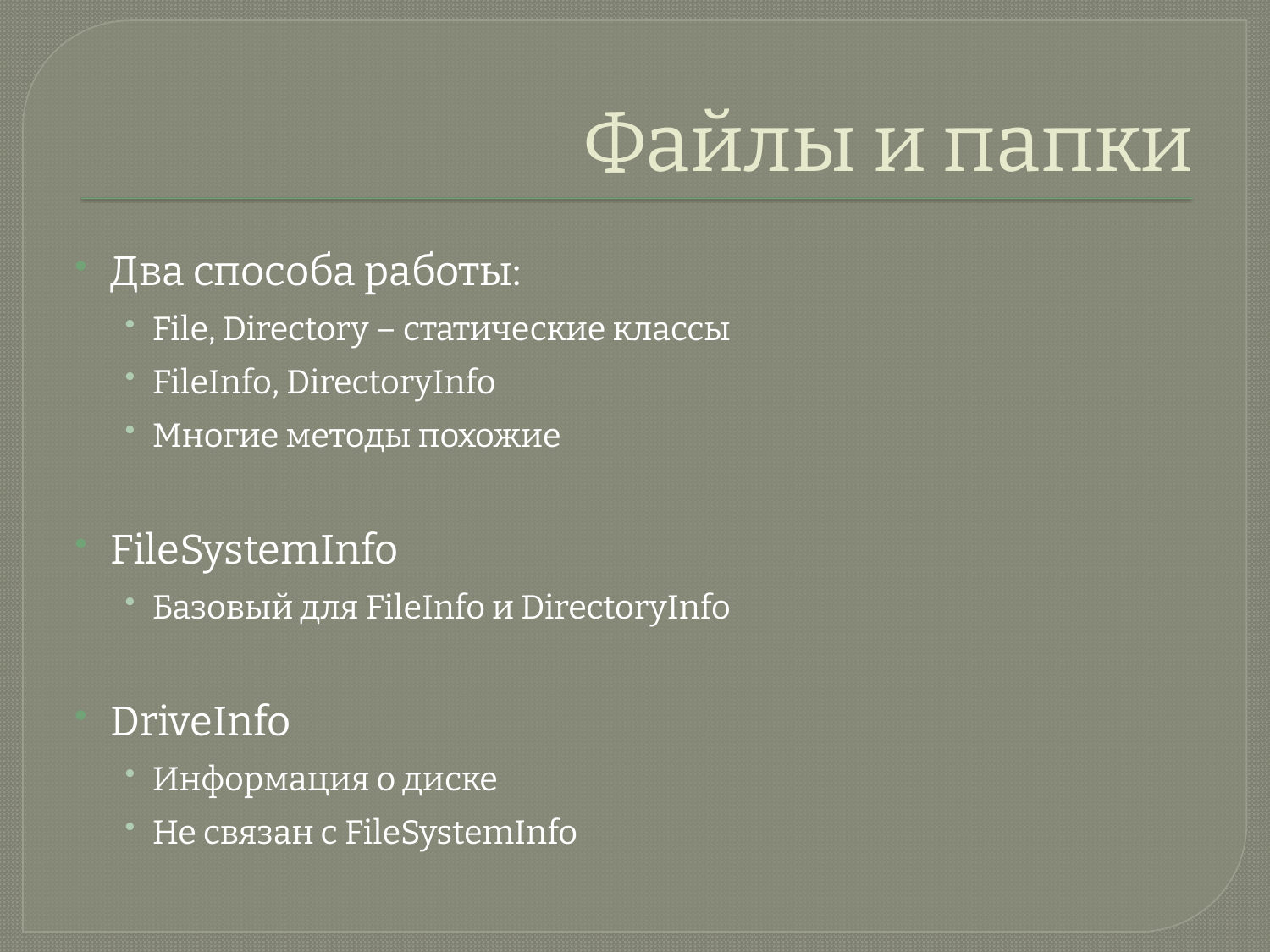

# Файлы и папки
Два способа работы:
File, Directory – статические классы
FileInfo, DirectoryInfo
Многие методы похожие

FileSystemInfo
Базовый для FileInfo и DirectoryInfo

DriveInfo
Информация о диске
Не связан с FileSystemInfo